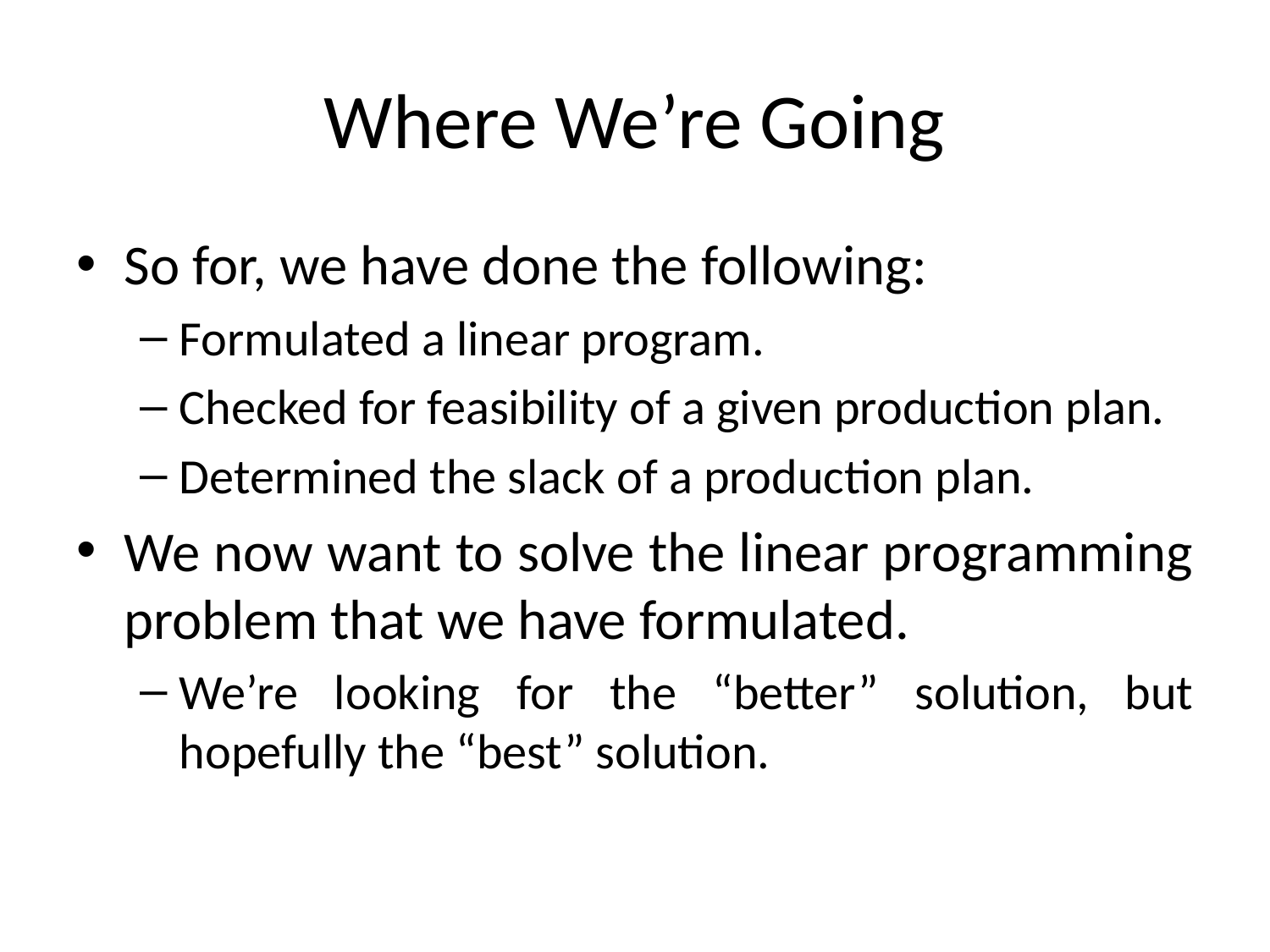

# Where We’re Going
So for, we have done the following:
Formulated a linear program.
Checked for feasibility of a given production plan.
Determined the slack of a production plan.
We now want to solve the linear programming problem that we have formulated.
We’re looking for the “better” solution, but hopefully the “best” solution.